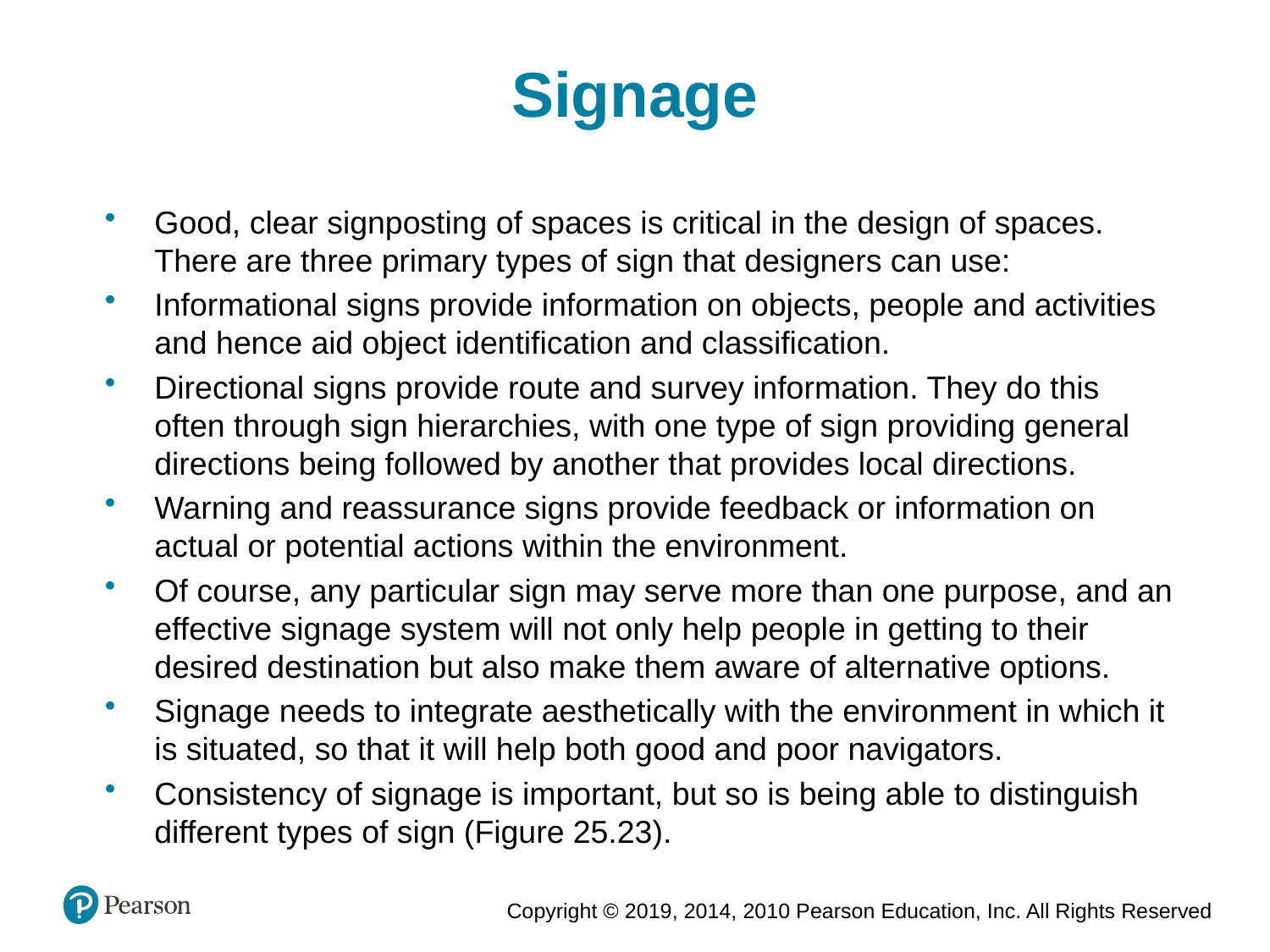

Signage
Good, clear signposting of spaces is critical in the design of spaces. There are three primary types of sign that designers can use:
Informational signs provide information on objects, people and activities and hence aid object identification and classification.
Directional signs provide route and survey information. They do this often through sign hierarchies, with one type of sign providing general directions being followed by another that provides local directions.
Warning and reassurance signs provide feedback or information on actual or potential actions within the environment.
Of course, any particular sign may serve more than one purpose, and an effective signage system will not only help people in getting to their desired destination but also make them aware of alternative options.
Signage needs to integrate aesthetically with the environment in which it is situated, so that it will help both good and poor navigators.
Consistency of signage is important, but so is being able to distinguish different types of sign (Figure 25.23).